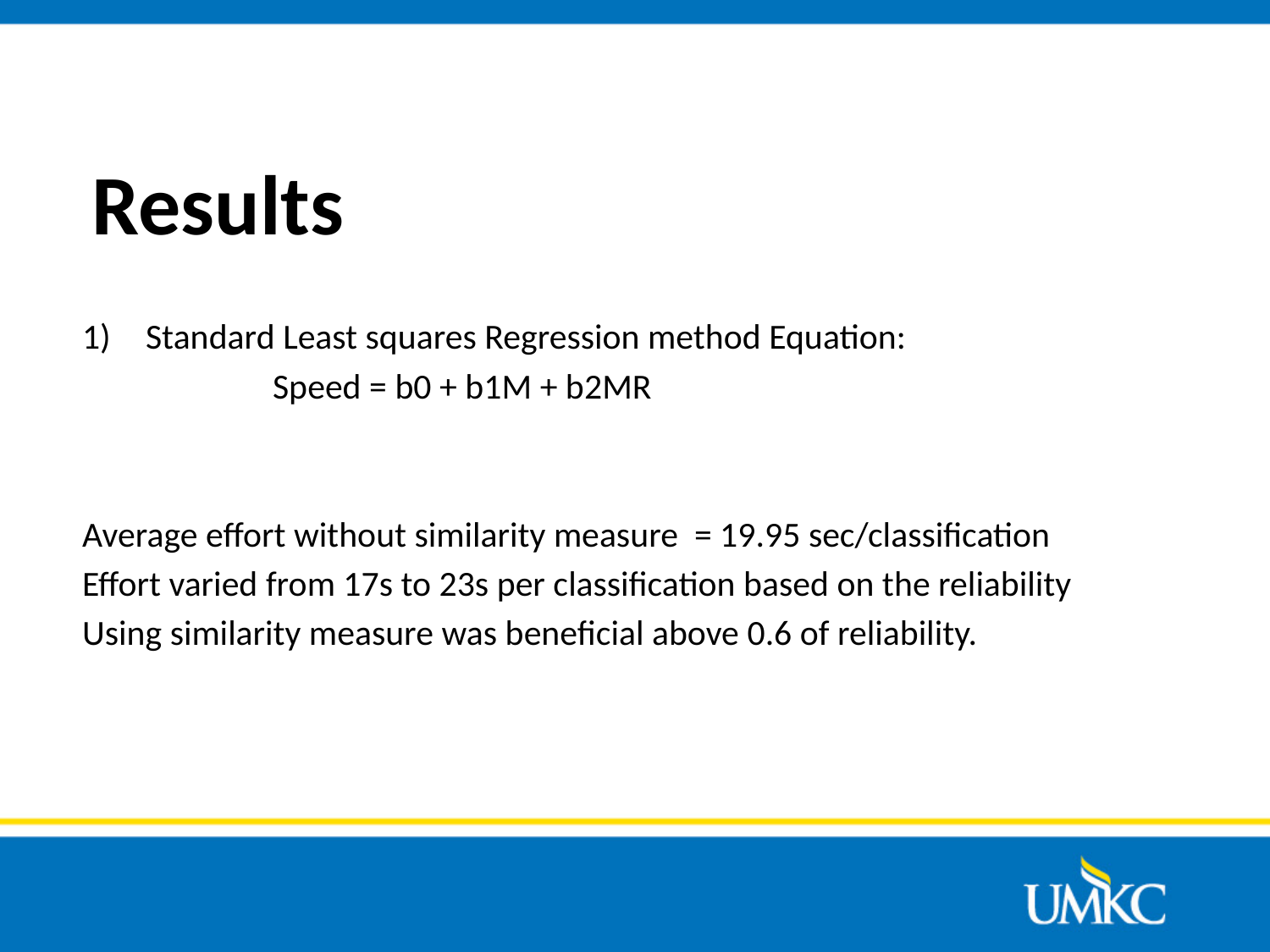

# Results
Standard Least squares Regression method Equation:
		Speed = b0 + b1M + b2MR

Average effort without similarity measure  = 19.95 sec/classification
Effort varied from 17s to 23s per classification based on the reliability
Using similarity measure was beneficial above 0.6 of reliability.